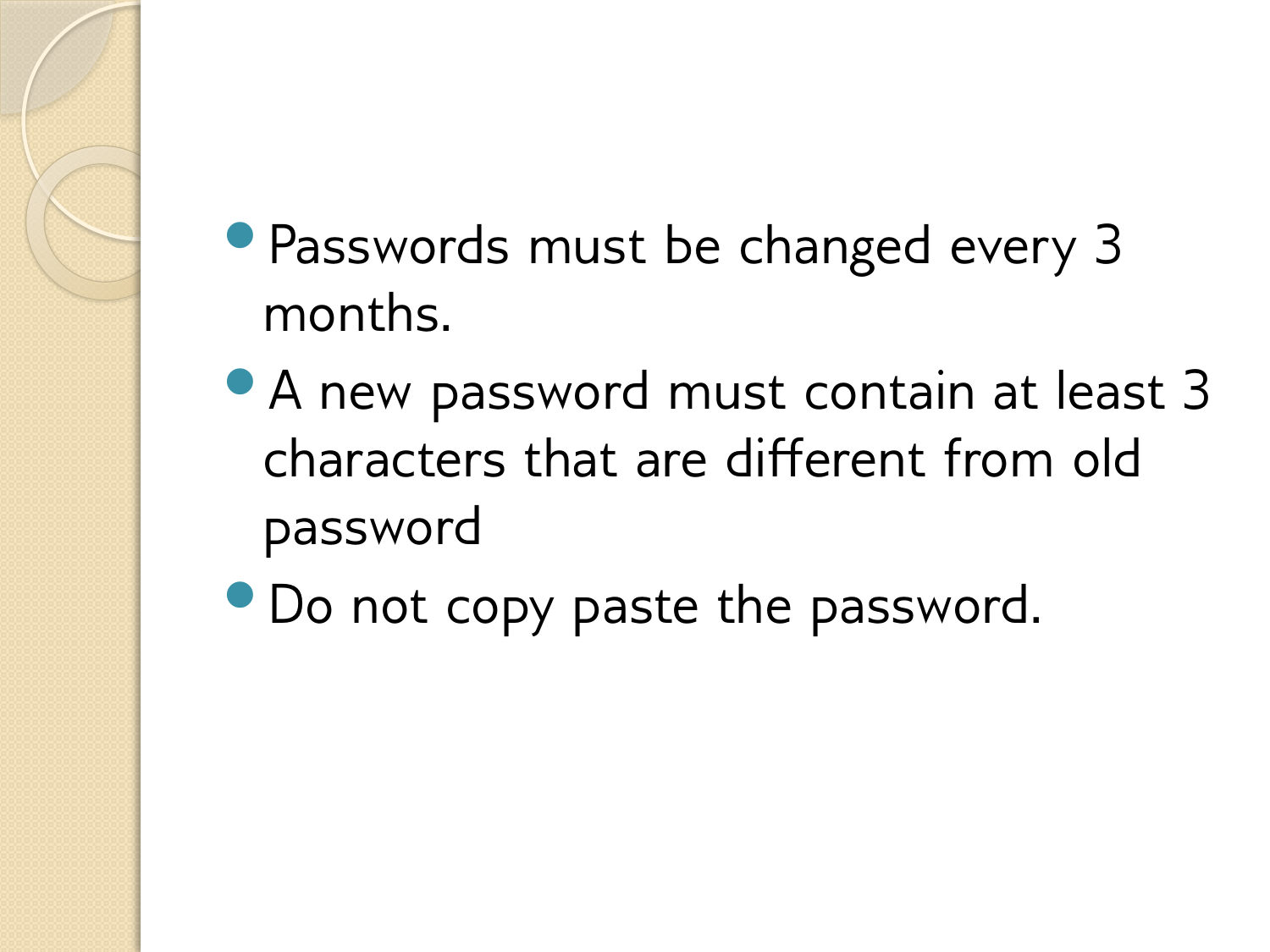

#
Passwords must be changed every 3 months.
A new password must contain at least 3 characters that are different from old password
Do not copy paste the password.